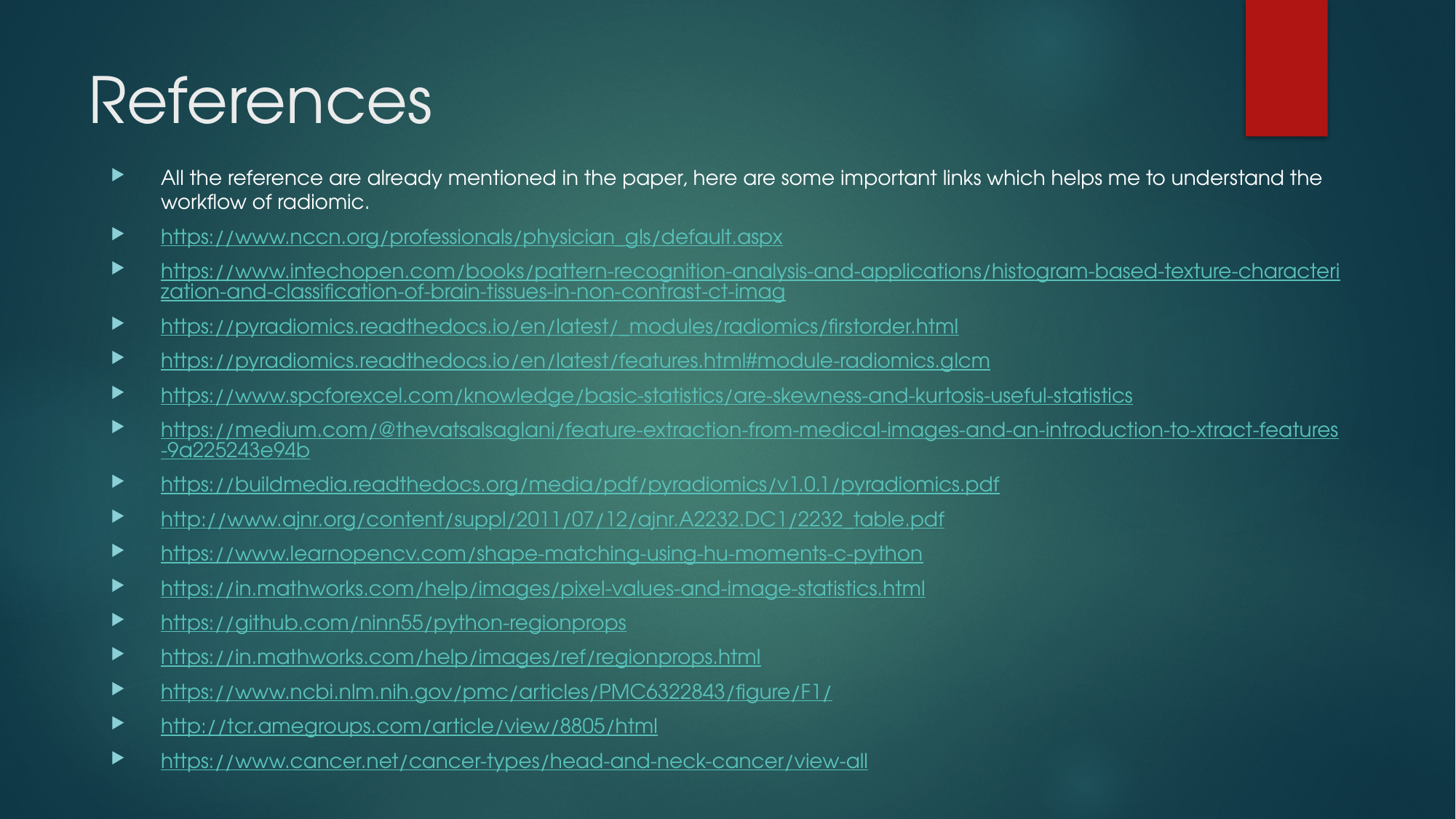

# References
All the reference are already mentioned in the paper, here are some important links which helps me to understand the workflow of radiomic.
https://www.nccn.org/professionals/physician_gls/default.aspx
https://www.intechopen.com/books/pattern-recognition-analysis-and-applications/histogram-based-texture-characterization-and-classification-of-brain-tissues-in-non-contrast-ct-imag
https://pyradiomics.readthedocs.io/en/latest/_modules/radiomics/firstorder.html
https://pyradiomics.readthedocs.io/en/latest/features.html#module-radiomics.glcm
https://www.spcforexcel.com/knowledge/basic-statistics/are-skewness-and-kurtosis-useful-statistics
https://medium.com/@thevatsalsaglani/feature-extraction-from-medical-images-and-an-introduction-to-xtract-features-9a225243e94b
https://buildmedia.readthedocs.org/media/pdf/pyradiomics/v1.0.1/pyradiomics.pdf
http://www.ajnr.org/content/suppl/2011/07/12/ajnr.A2232.DC1/2232_table.pdf
https://www.learnopencv.com/shape-matching-using-hu-moments-c-python
https://in.mathworks.com/help/images/pixel-values-and-image-statistics.html
https://github.com/ninn55/python-regionprops
https://in.mathworks.com/help/images/ref/regionprops.html
https://www.ncbi.nlm.nih.gov/pmc/articles/PMC6322843/figure/F1/
http://tcr.amegroups.com/article/view/8805/html
https://www.cancer.net/cancer-types/head-and-neck-cancer/view-all